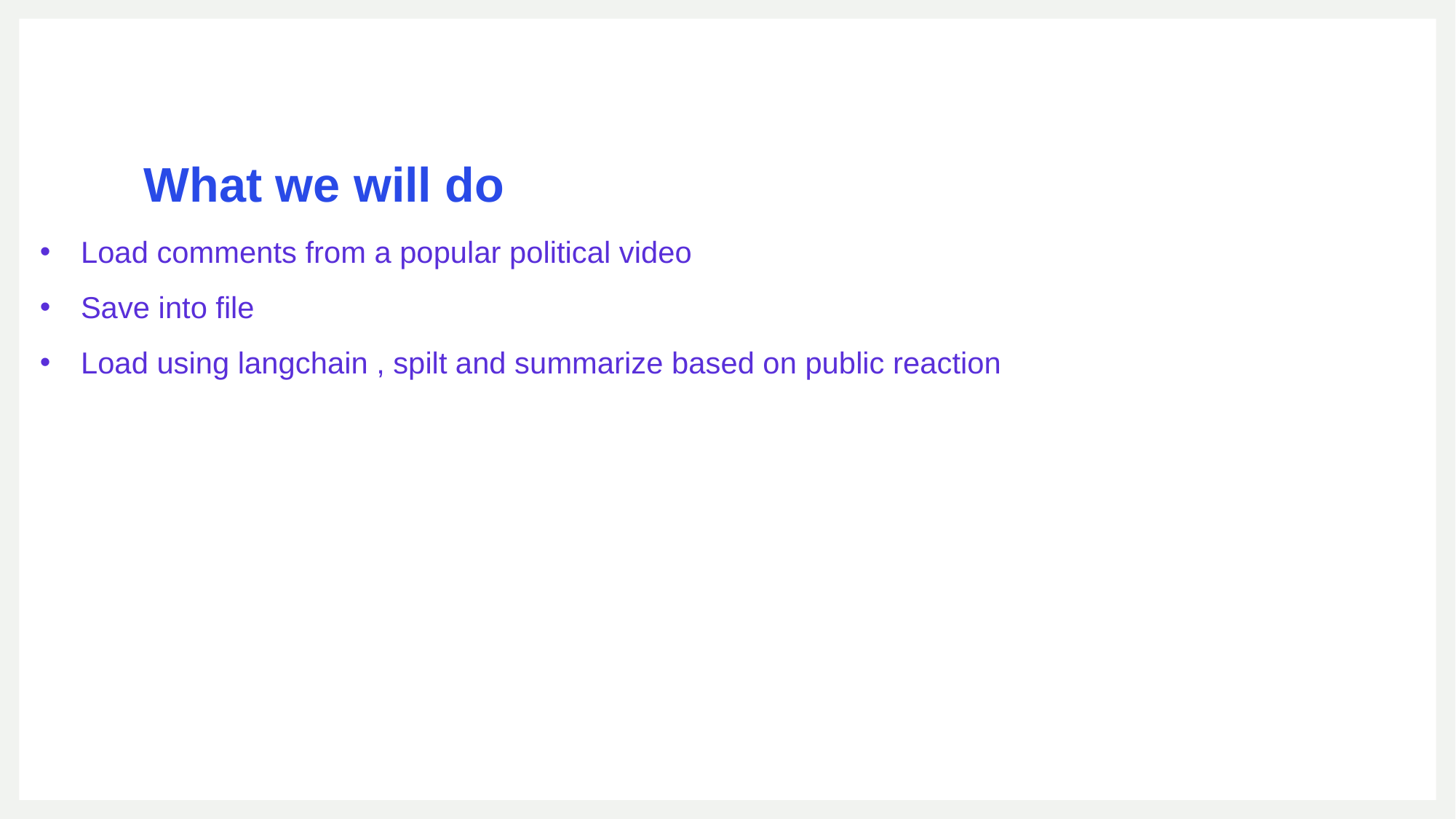

# What we will do
Load comments from a popular political video
Save into file
Load using langchain , spilt and summarize based on public reaction